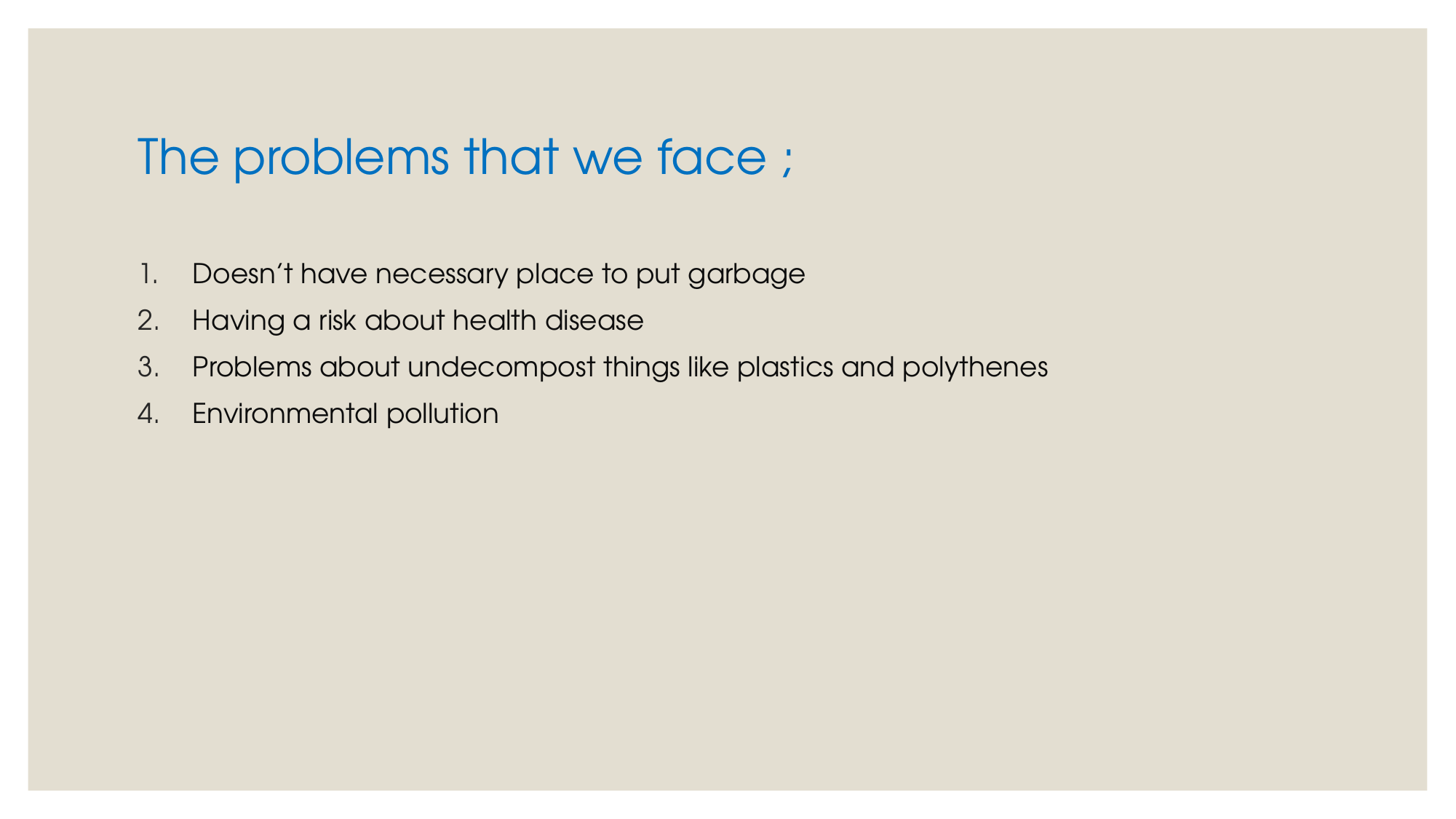

# The problems that we face ;
Doesn’t have necessary place to put garbage
Having a risk about health disease
Problems about undecompost things like plastics and polythenes
Environmental pollution